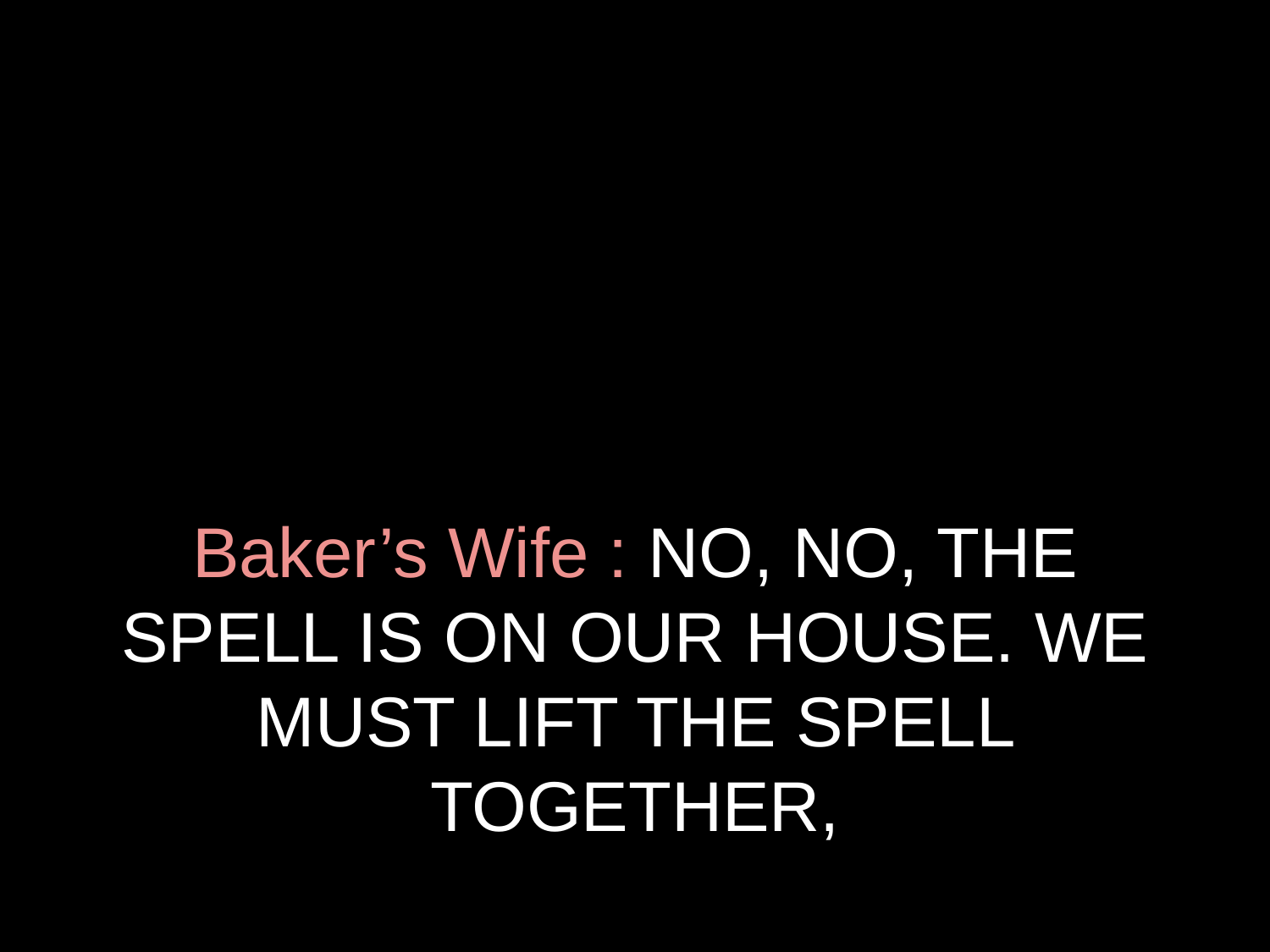

# Baker’s Wife : NO, NO, THE SPELL IS ON OUR HOUSE. WE MUST LIFT THE SPELL TOGETHER,